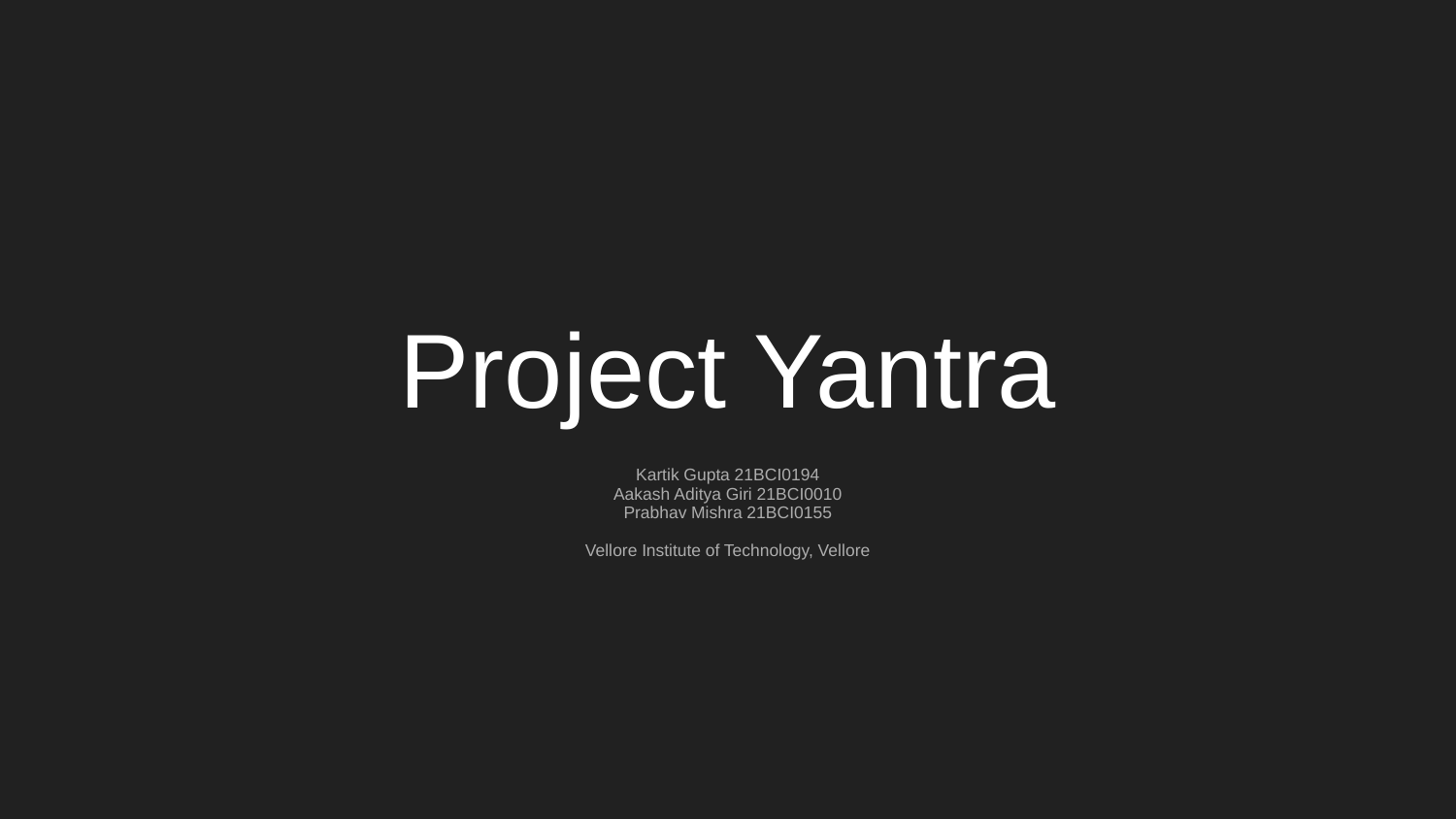

# Project Yantra
Kartik Gupta 21BCI0194
Aakash Aditya Giri 21BCI0010
Prabhav Mishra 21BCI0155

Vellore Institute of Technology, Vellore